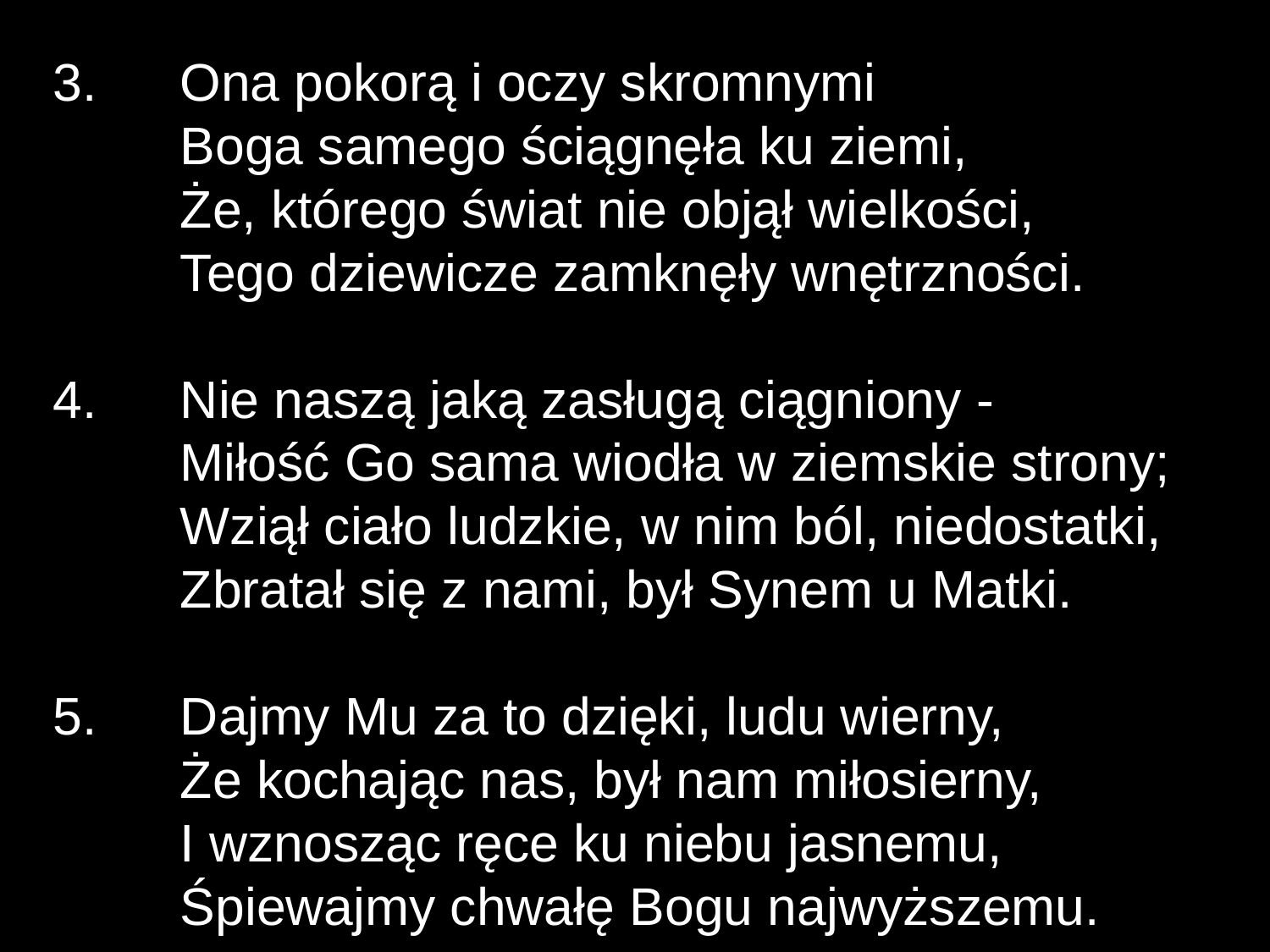

3. 	Ona pokorą i oczy skromnymi
	Boga samego ściągnęła ku ziemi,
	Że, którego świat nie objął wielkości,
	Tego dziewicze zamknęły wnętrzności.

4. 	Nie naszą jaką zasługą ciągniony -
	Miłość Go sama wiodła w ziemskie strony;
	Wziął ciało ludzkie, w nim ból, niedostatki,
	Zbratał się z nami, był Synem u Matki.

5. 	Dajmy Mu za to dzięki, ludu wierny,
	Że kochając nas, był nam miłosierny,
	I wznosząc ręce ku niebu jasnemu,
	Śpiewajmy chwałę Bogu najwyższemu.